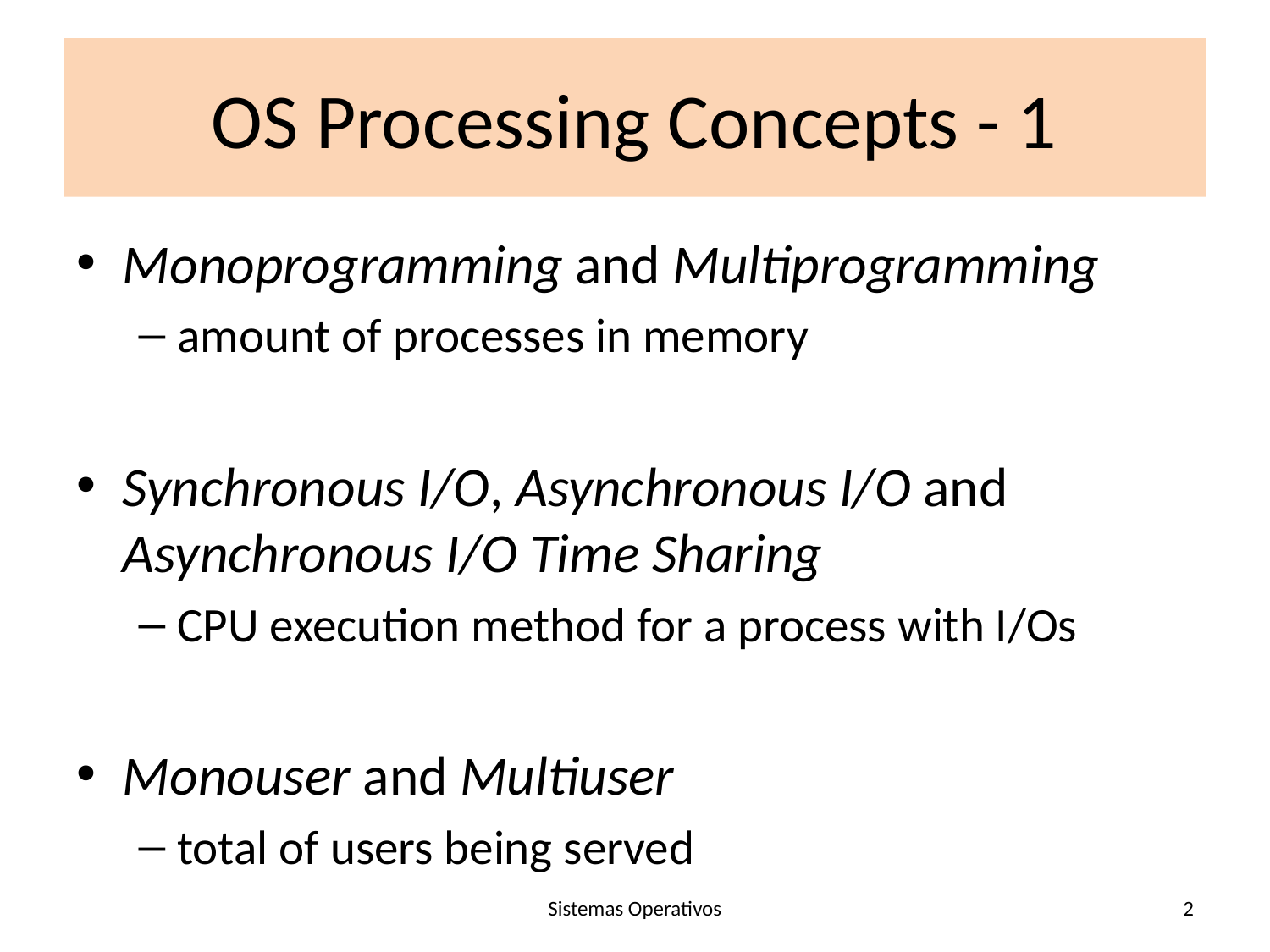

# OS Processing Concepts - 1
Monoprogramming and Multiprogramming
amount of processes in memory

Synchronous I/O, Asynchronous I/O and Asynchronous I/O Time Sharing
CPU execution method for a process with I/Os

Monouser and Multiuser
total of users being served

Sistemas Operativos
2